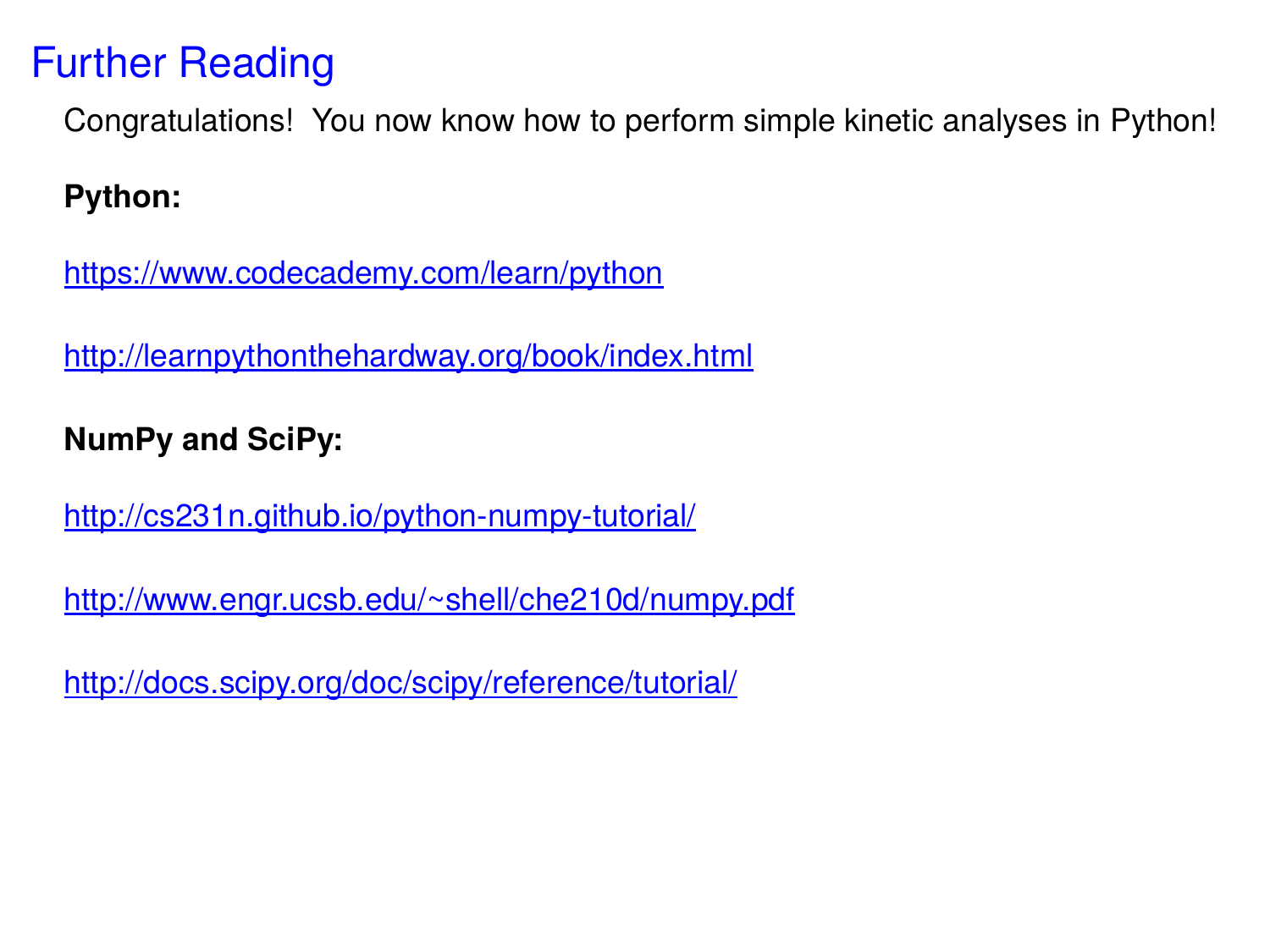

Further Reading
Congratulations!  You now know how to perform simple kinetic analyses in Python!

Python:

https://www.codecademy.com/learn/python

http://learnpythonthehardway.org/book/index.html

NumPy and SciPy:

http://cs231n.github.io/python-numpy-tutorial/

http://www.engr.ucsb.edu/~shell/che210d/numpy.pdf

http://docs.scipy.org/doc/scipy/reference/tutorial/